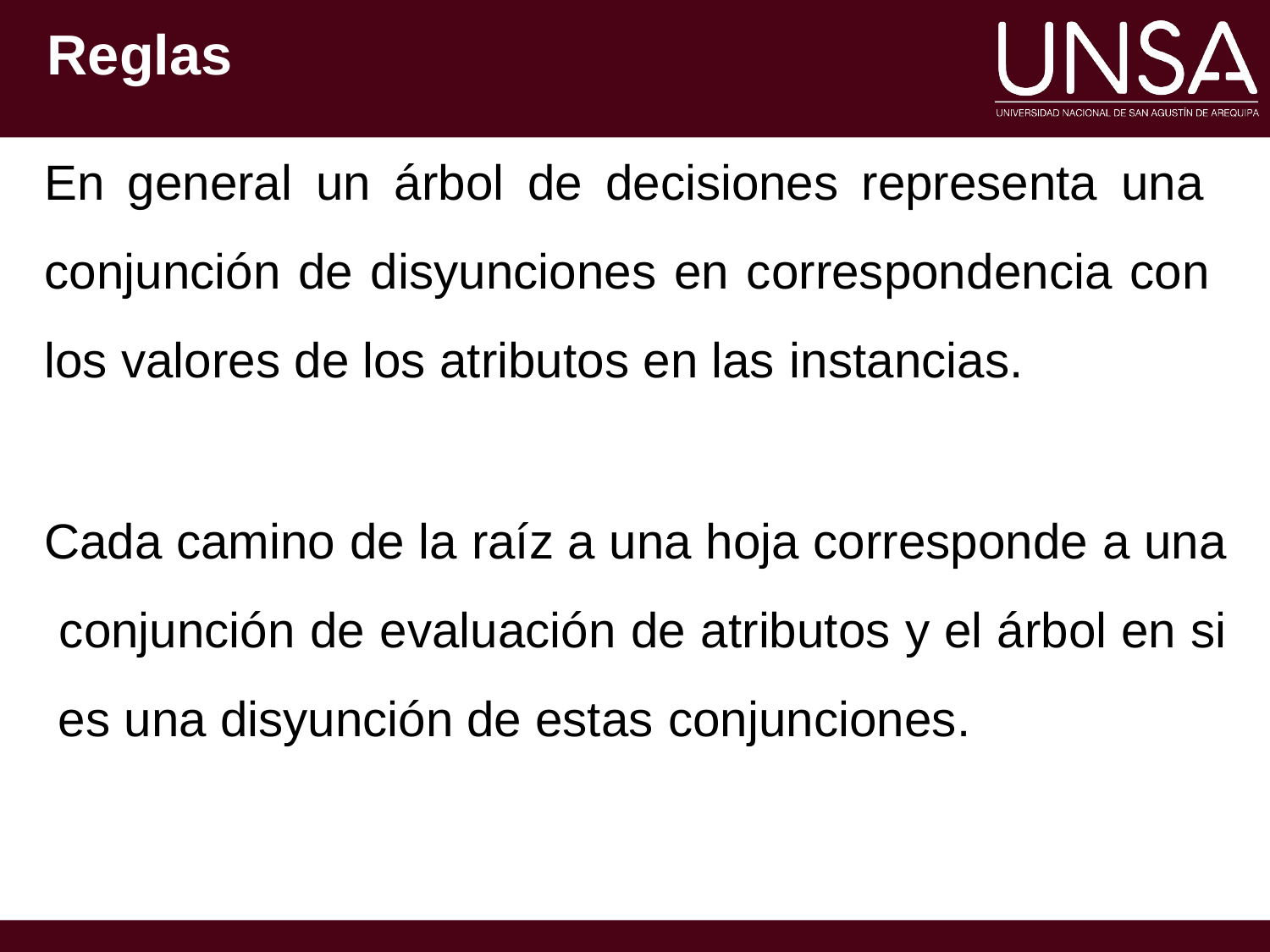

# Reglas
En general un árbol de decisiones representa una  conjunción de disyunciones en correspondencia con  los valores de los atributos en las instancias.

Cada camino de la raíz a una hoja corresponde a una  conjunción de evaluación de atributos y el árbol en si  es una disyunción de estas conjunciones.